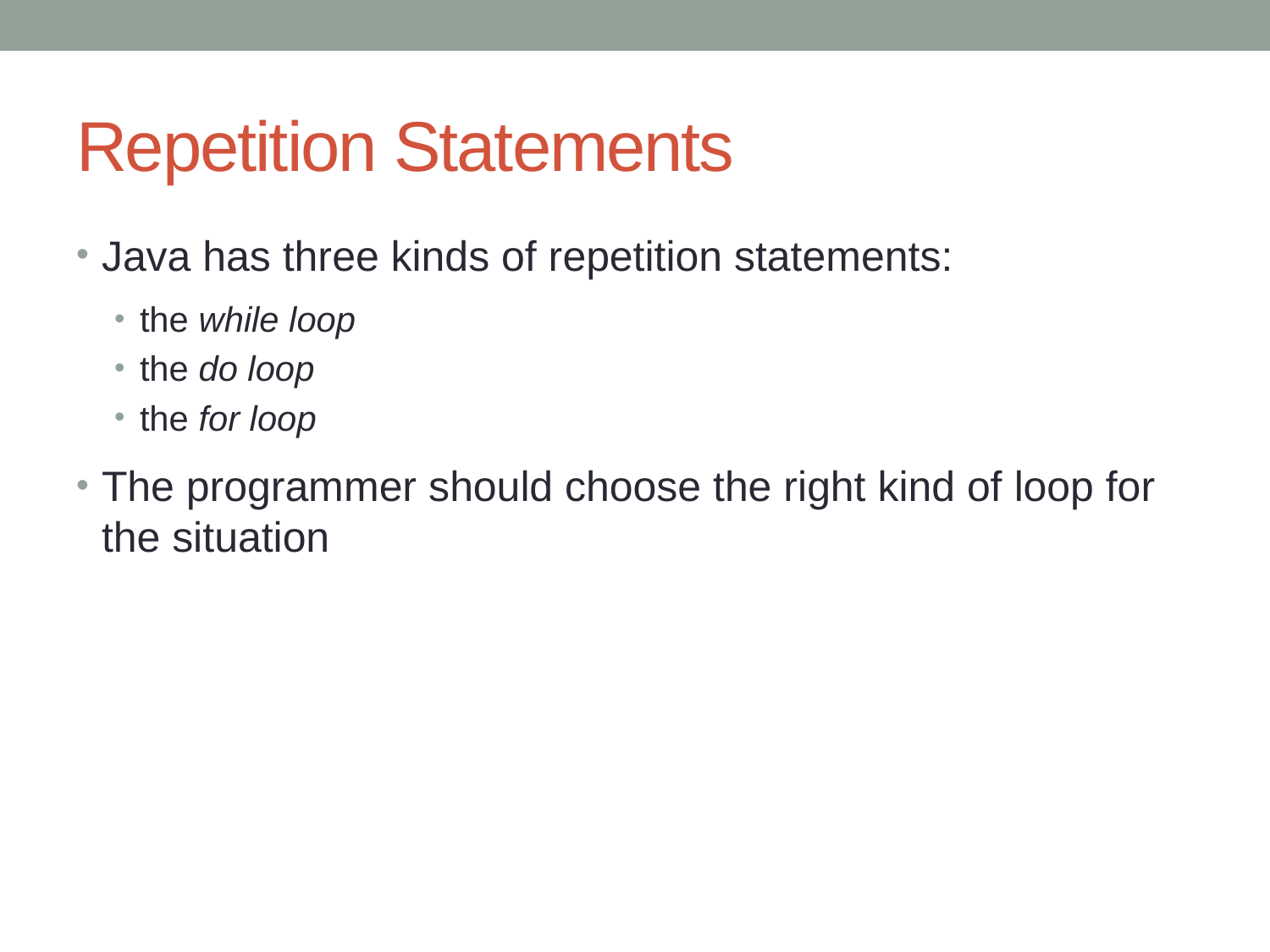

# Repetition Statements
Java has three kinds of repetition statements:
the while loop
the do loop
the for loop
The programmer should choose the right kind of loop for the situation